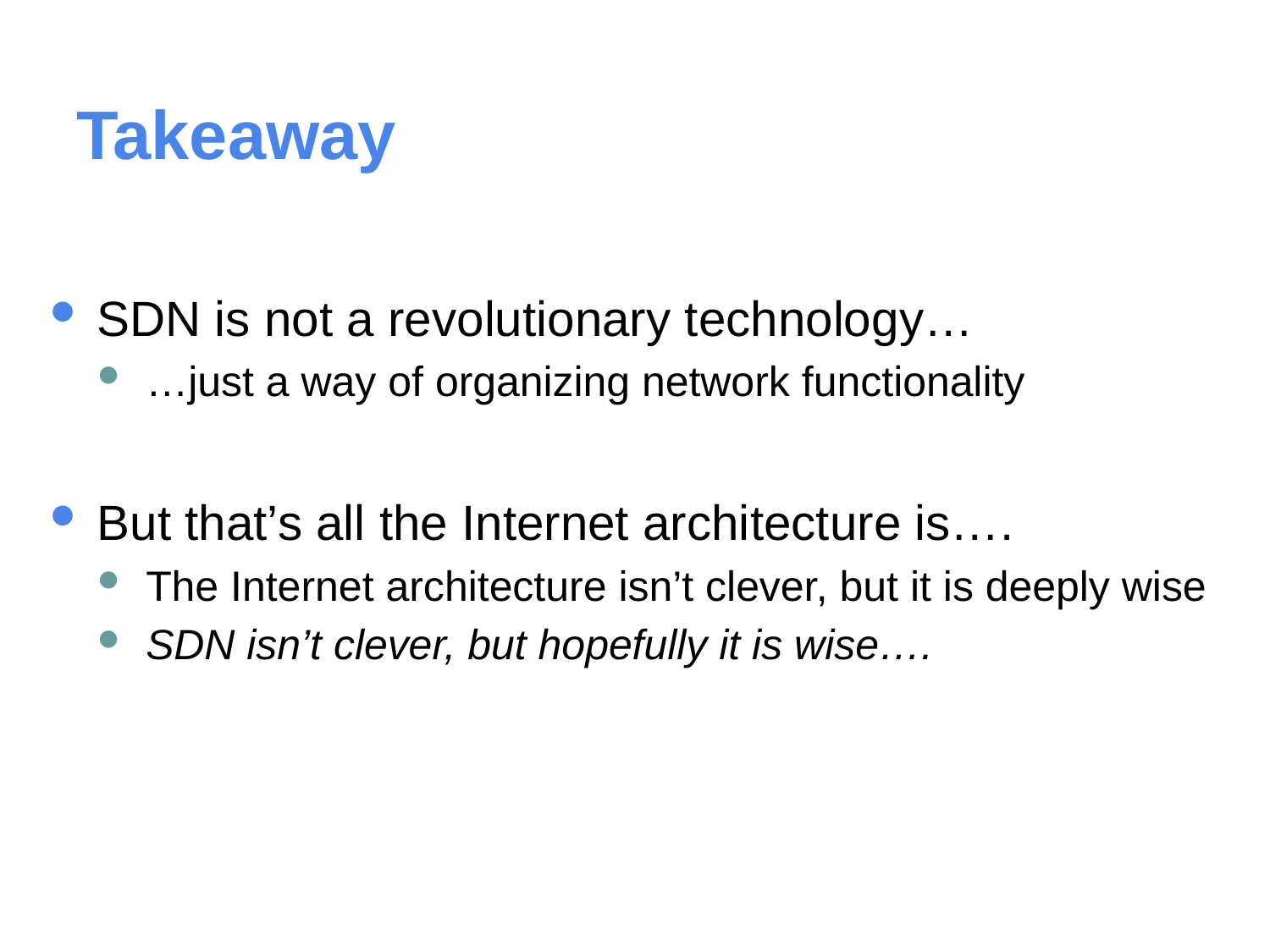

# Takeaway
SDN is not a revolutionary technology…
…just a way of organizing network functionality

But that’s all the Internet architecture is….
The Internet architecture isn’t clever, but it is deeply wise
SDN isn’t clever, but hopefully it is wise….